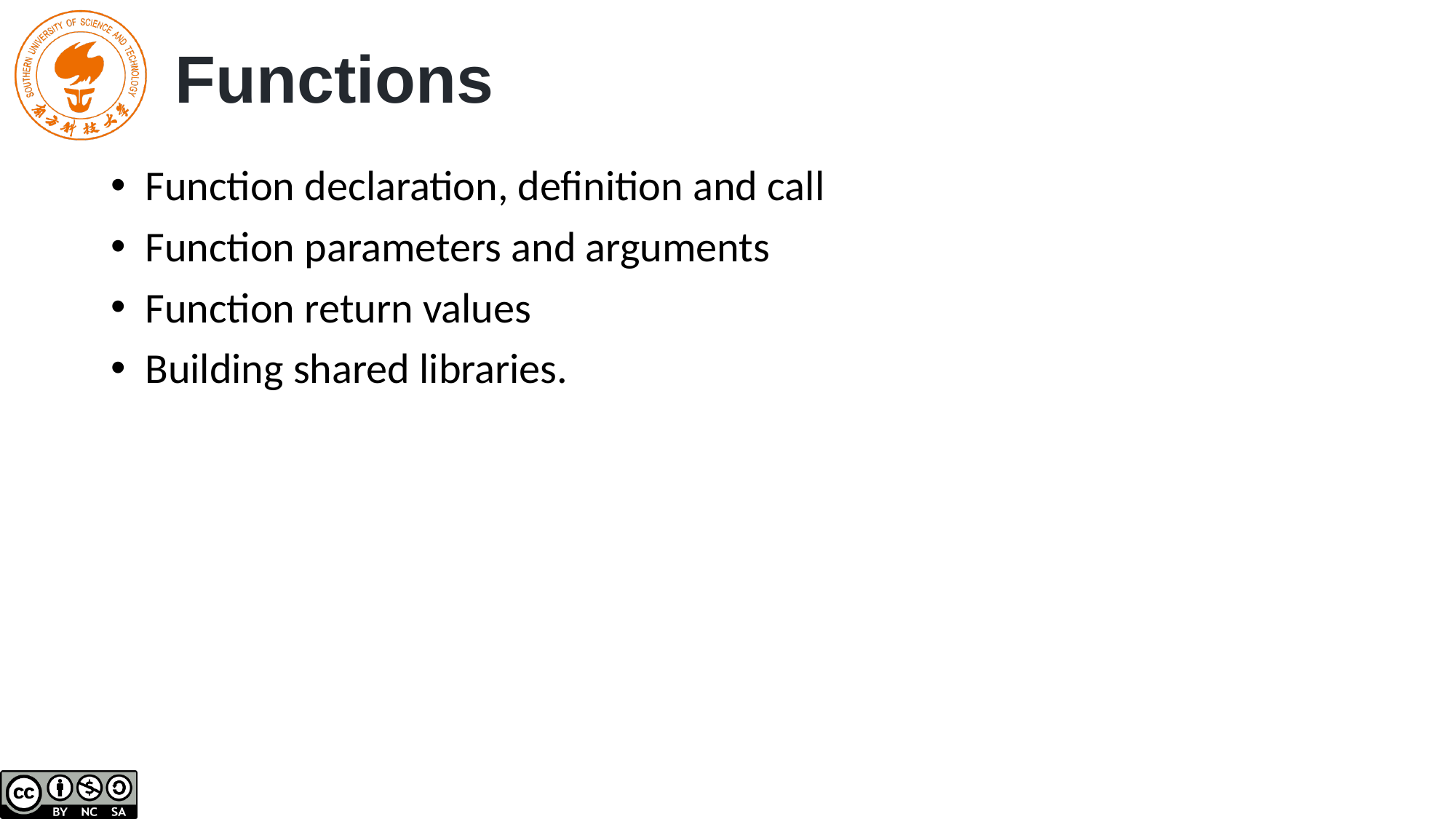

# Functions
Function declaration, definition and call
Function parameters and arguments
Function return values
Building shared libraries.